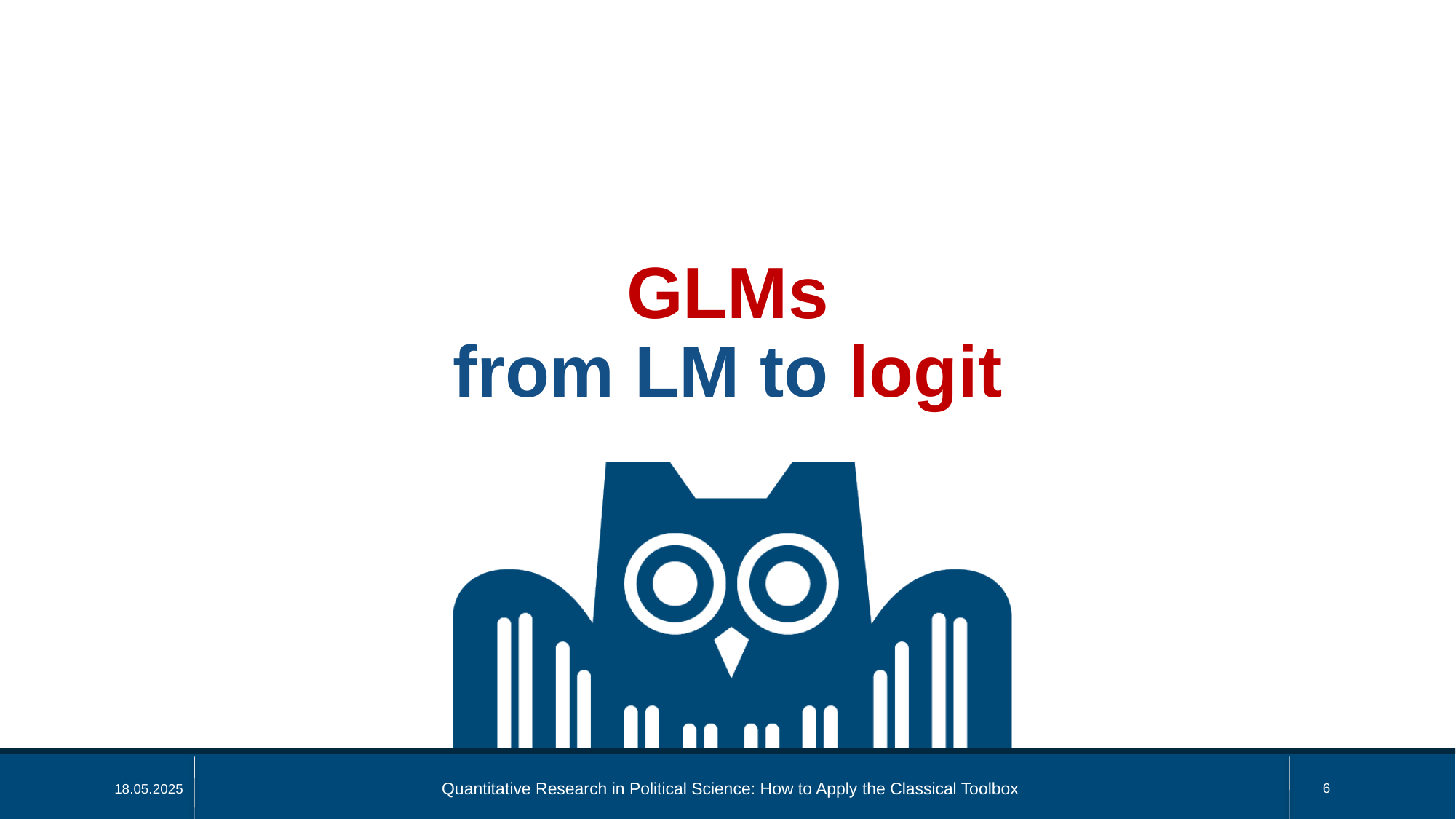

GLMs
from LM to logit
Quantitative Research in Political Science: How to Apply the Classical Toolbox
6
18.05.2025